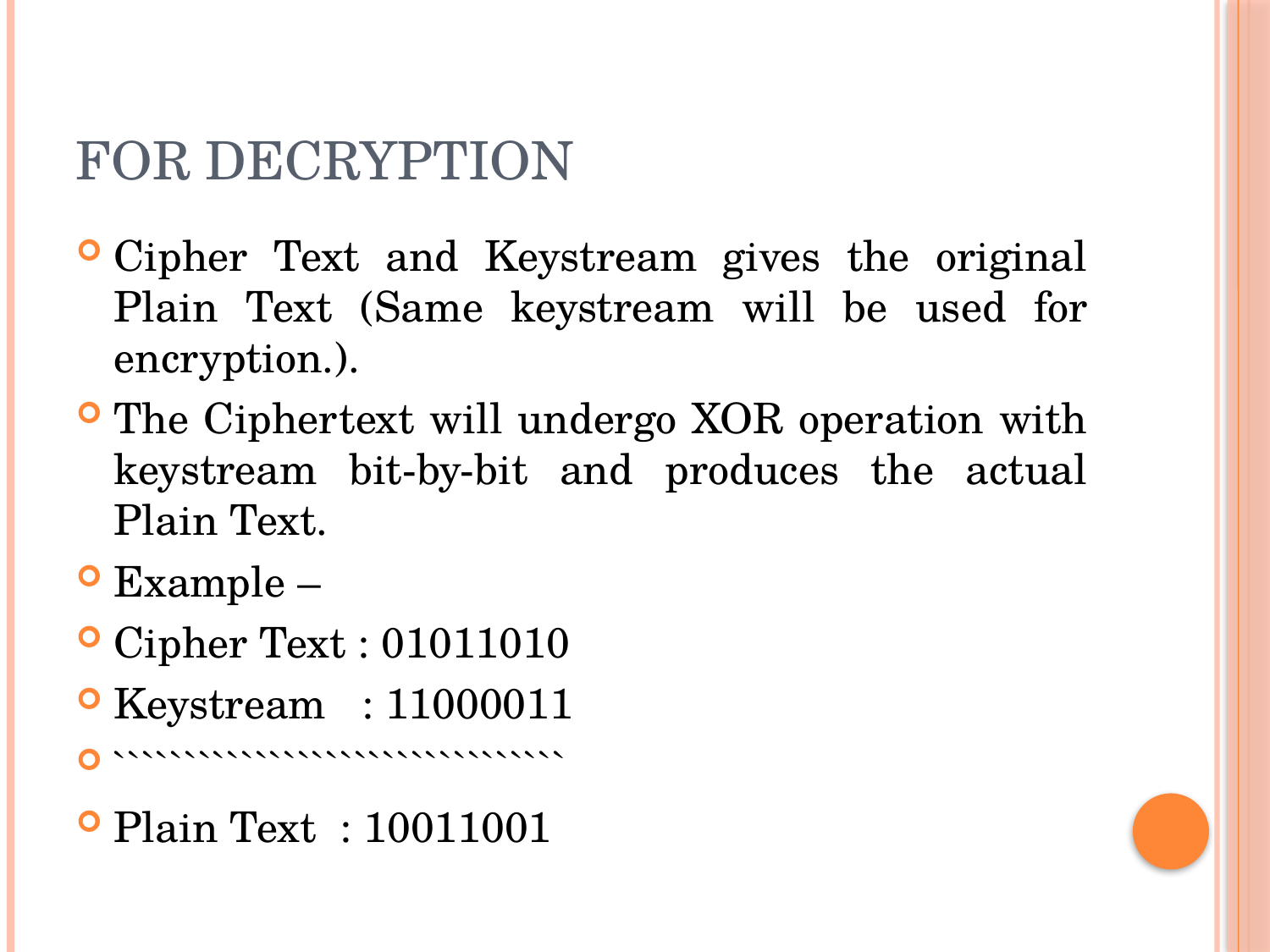

# For Decryption
Cipher Text and Keystream gives the original Plain Text (Same keystream will be used for encryption.).
The Ciphertext will undergo XOR operation with keystream bit-by-bit and produces the actual Plain Text.
Example –
Cipher Text : 01011010
Keystream   : 11000011
````````````````````````````````
Plain Text  : 10011001